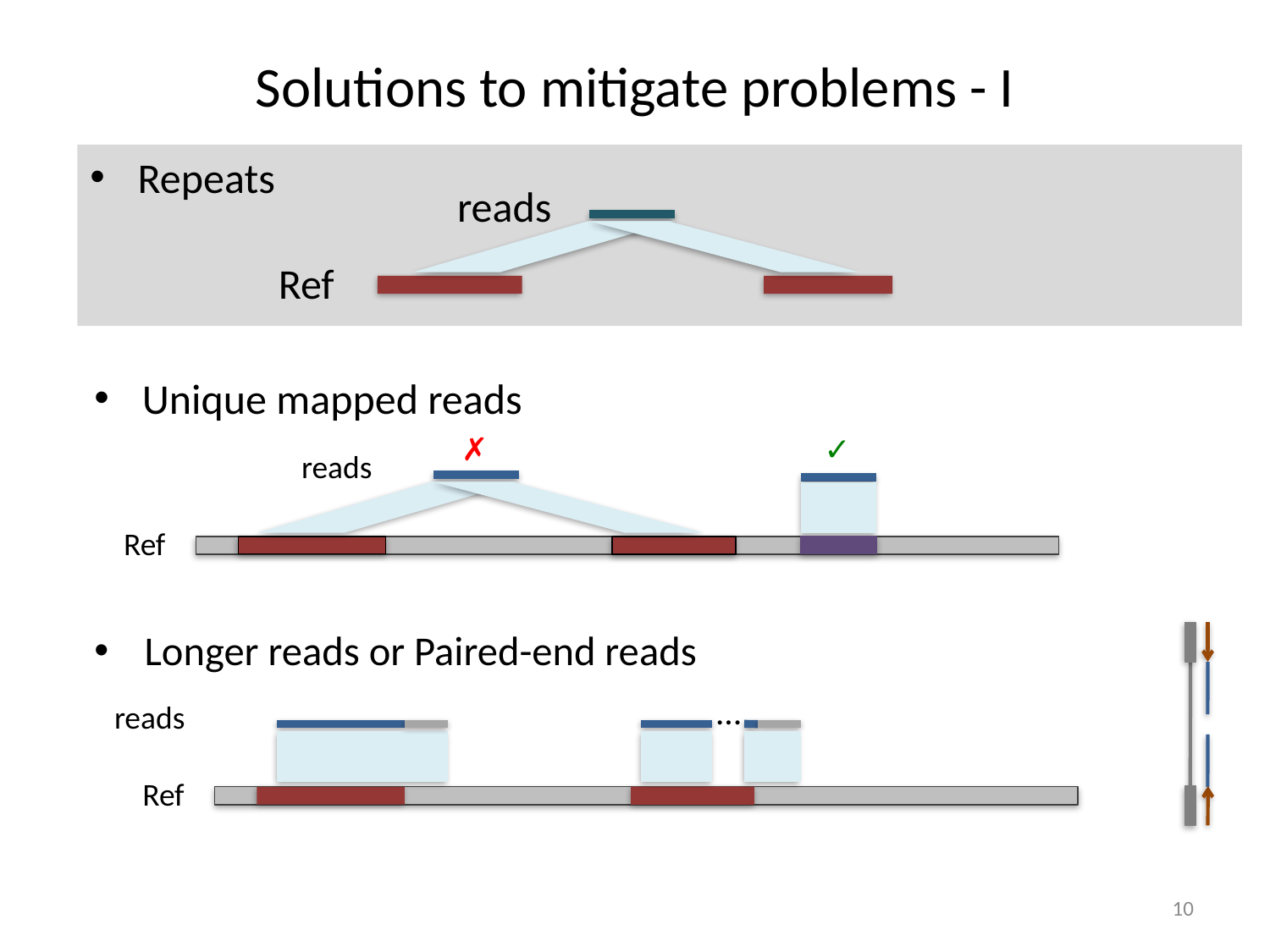

# Solutions to mitigate problems - I
Repeats
reads

Ref

Unique mapped reads
✗
✓
reads

Ref

Longer reads or Paired-end reads

…
reads

Ref

10